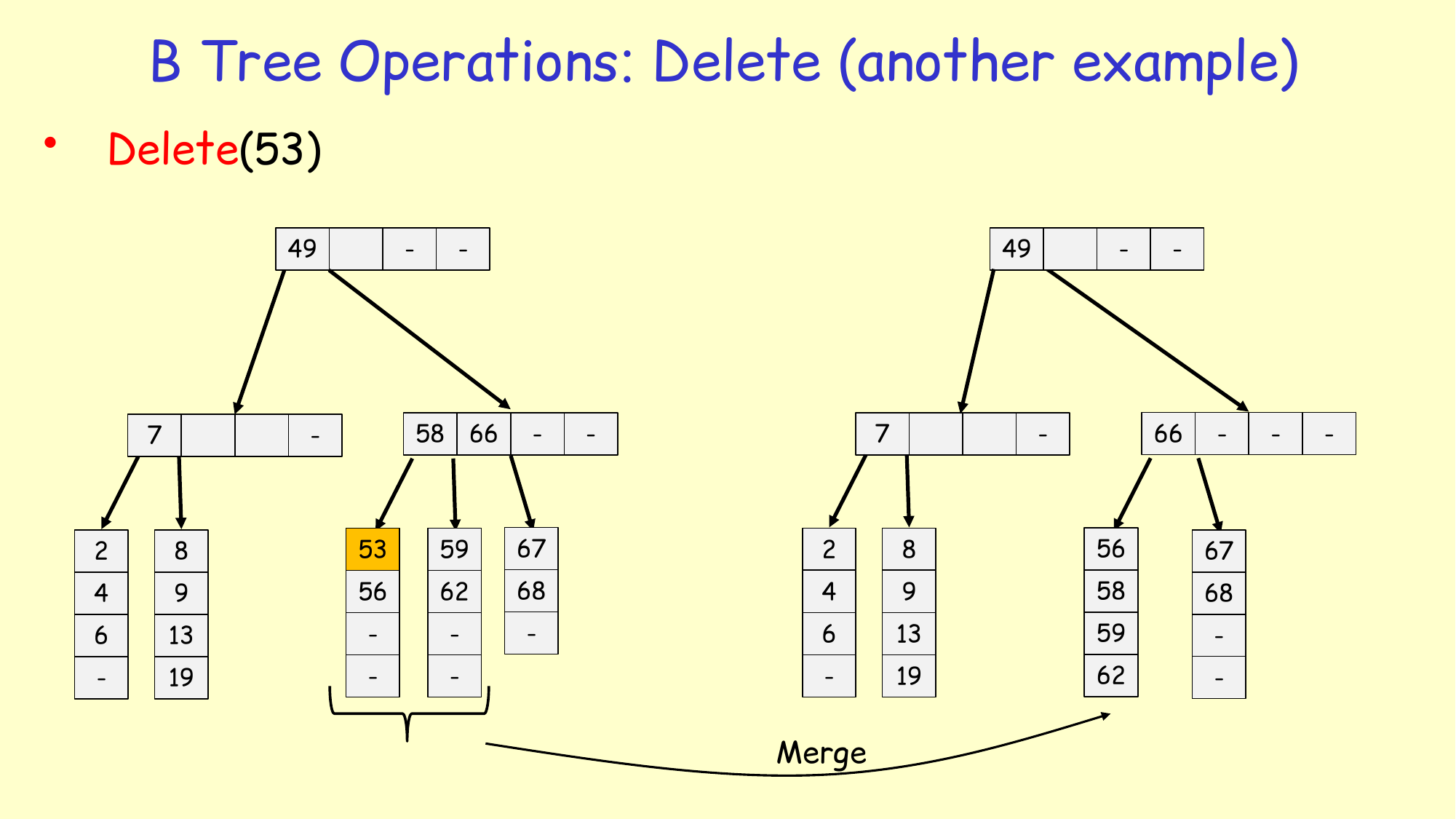

# B Tree Operations: Delete (another example)
Delete(53)
-
-
-
49

-
-
66
-
-

7

56
2
8
67
58
4
9
68
59
6
13
-
62
-
19
-
-
49

-
-
58
66
-

7

67
53
59
2
8
68
56
62
4
9
-
-
-
6
13

-
-
-
19

Merge